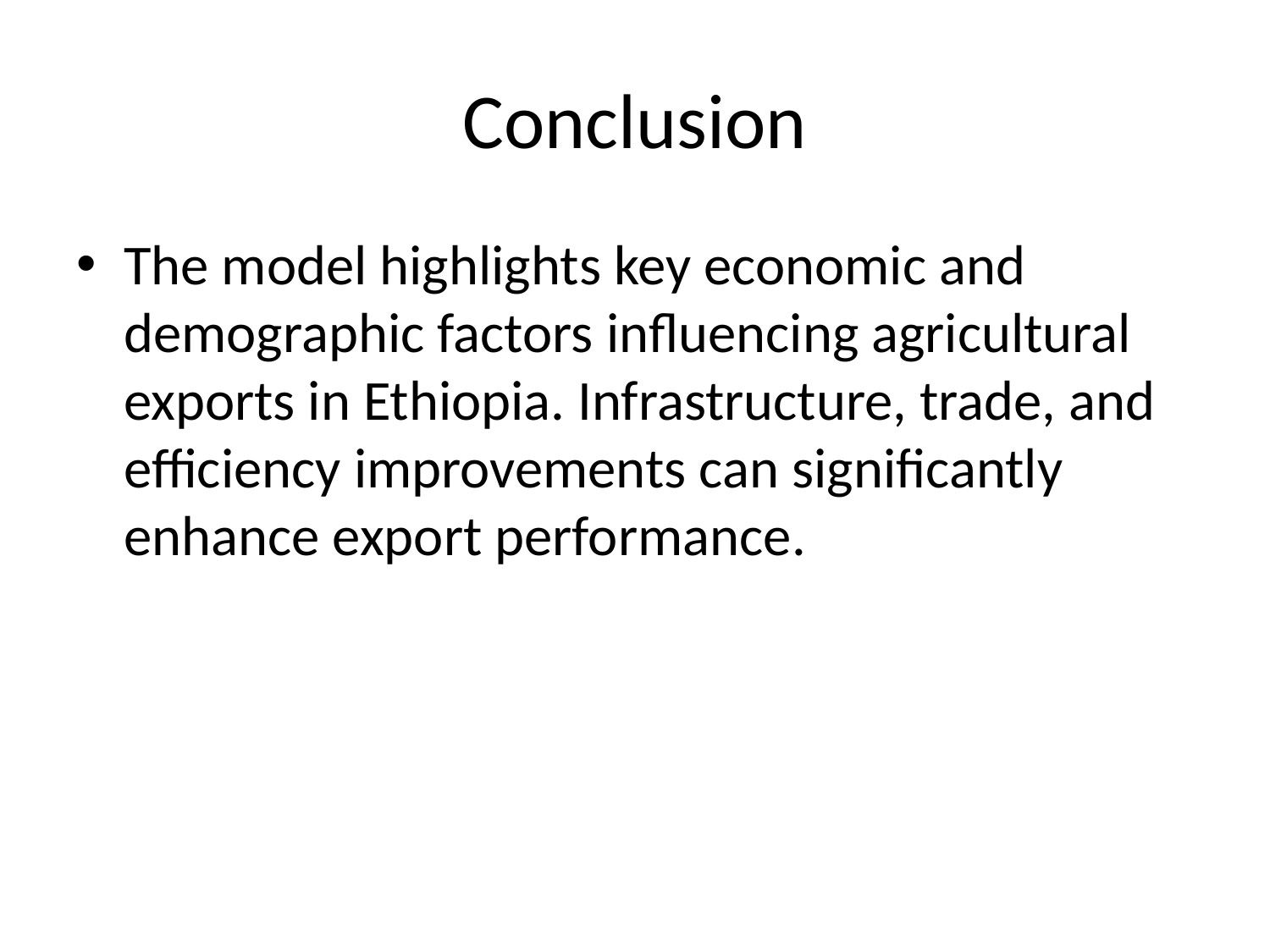

# Conclusion
The model highlights key economic and demographic factors influencing agricultural exports in Ethiopia. Infrastructure, trade, and efficiency improvements can significantly enhance export performance.